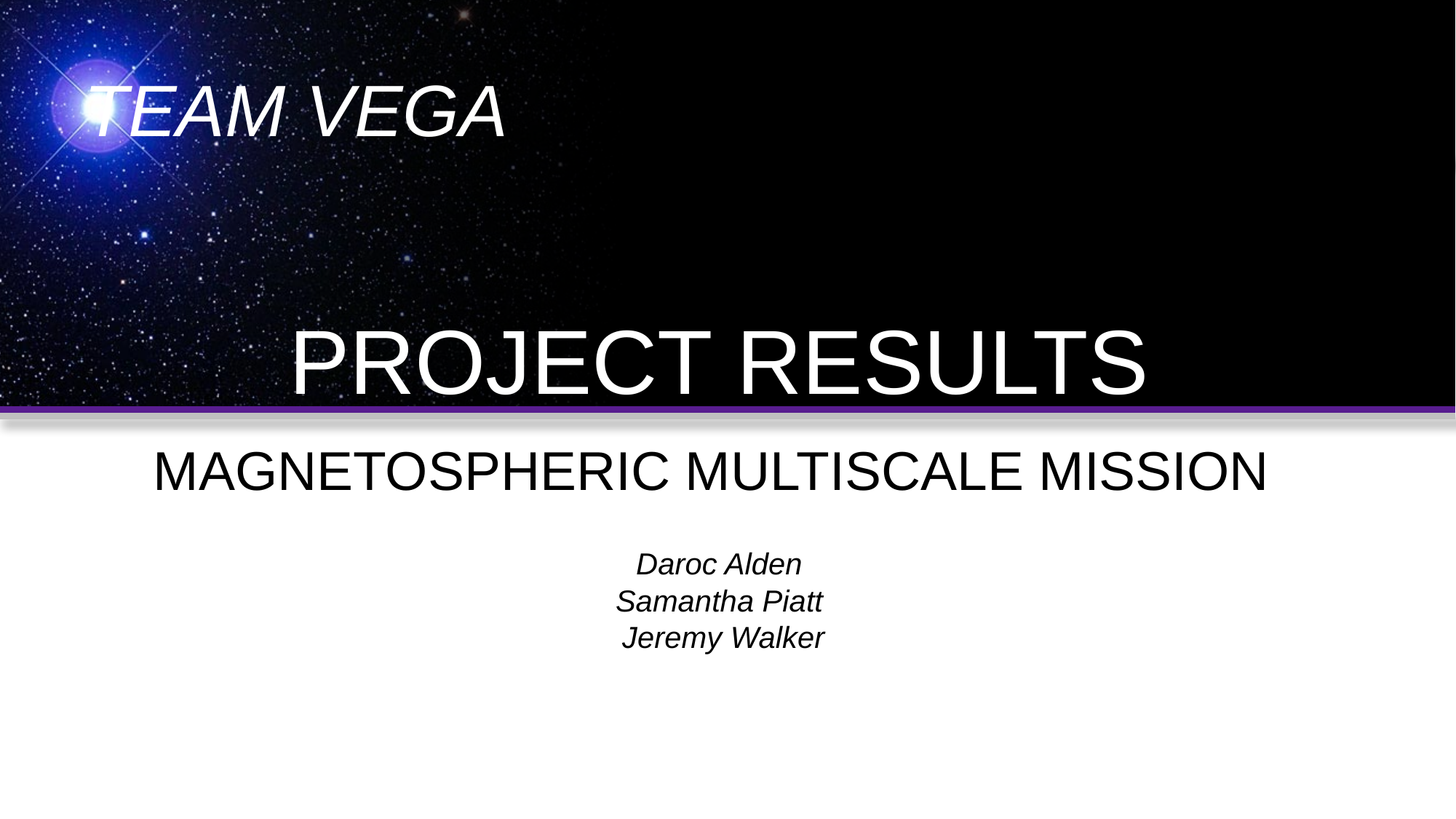

# Project Results
Magnetospheric Multiscale Mission

Daroc Alden
Samantha Piatt
 Jeremy Walker